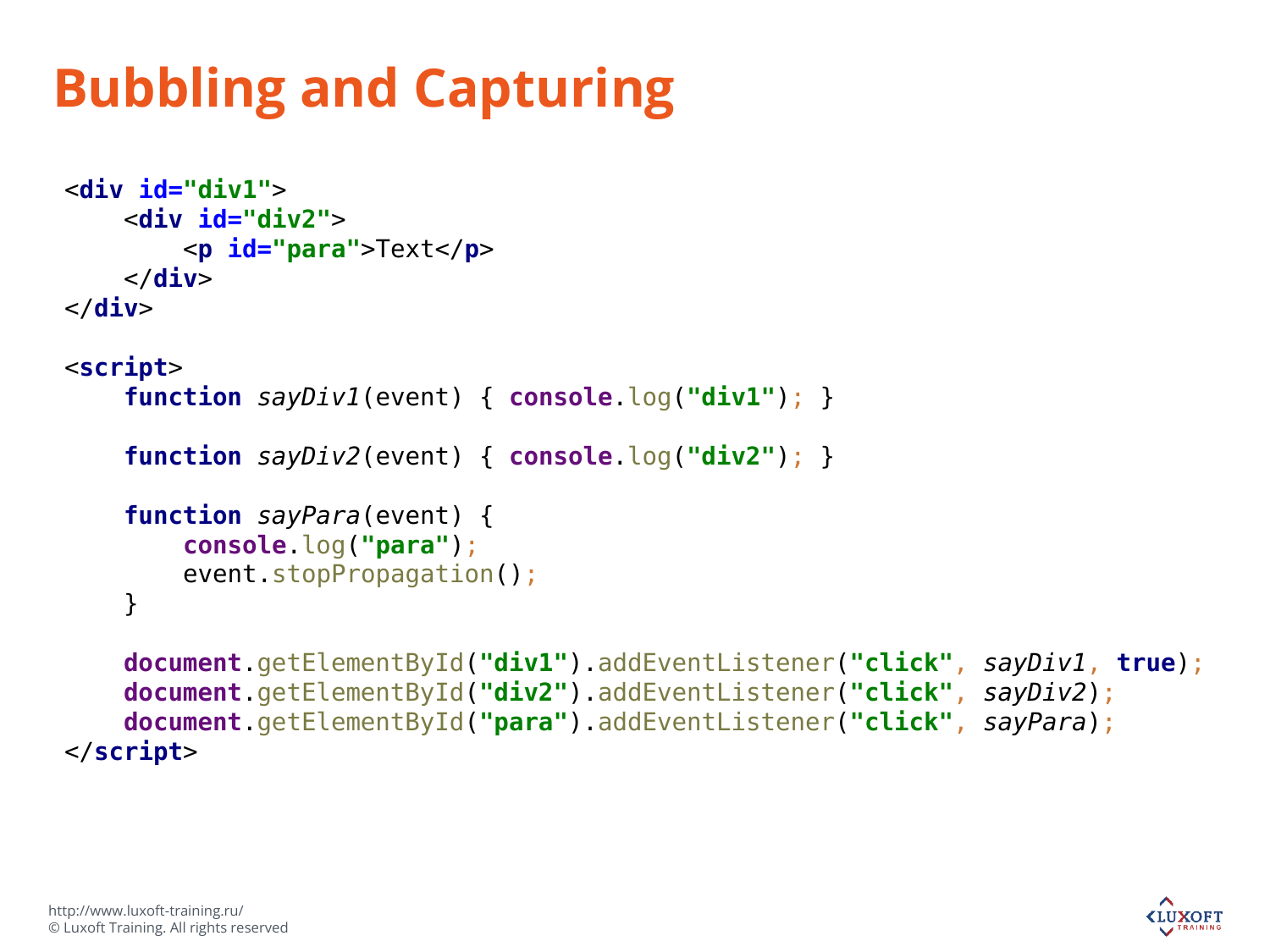

# Bubbling and Capturing
<div id="div1">
    <div id="div2">
        <p id="para">Text</p>
    </div>
</div>
<script>
    function sayDiv1(event) { console.log("div1"); }
    function sayDiv2(event) { console.log("div2"); }
    function sayPara(event) {
        console.log("para");
        event.stopPropagation();
    }
    document.getElementById("div1").addEventListener("click", sayDiv1, true);
    document.getElementById("div2").addEventListener("click", sayDiv2);
    document.getElementById("para").addEventListener("click", sayPara);
</script>